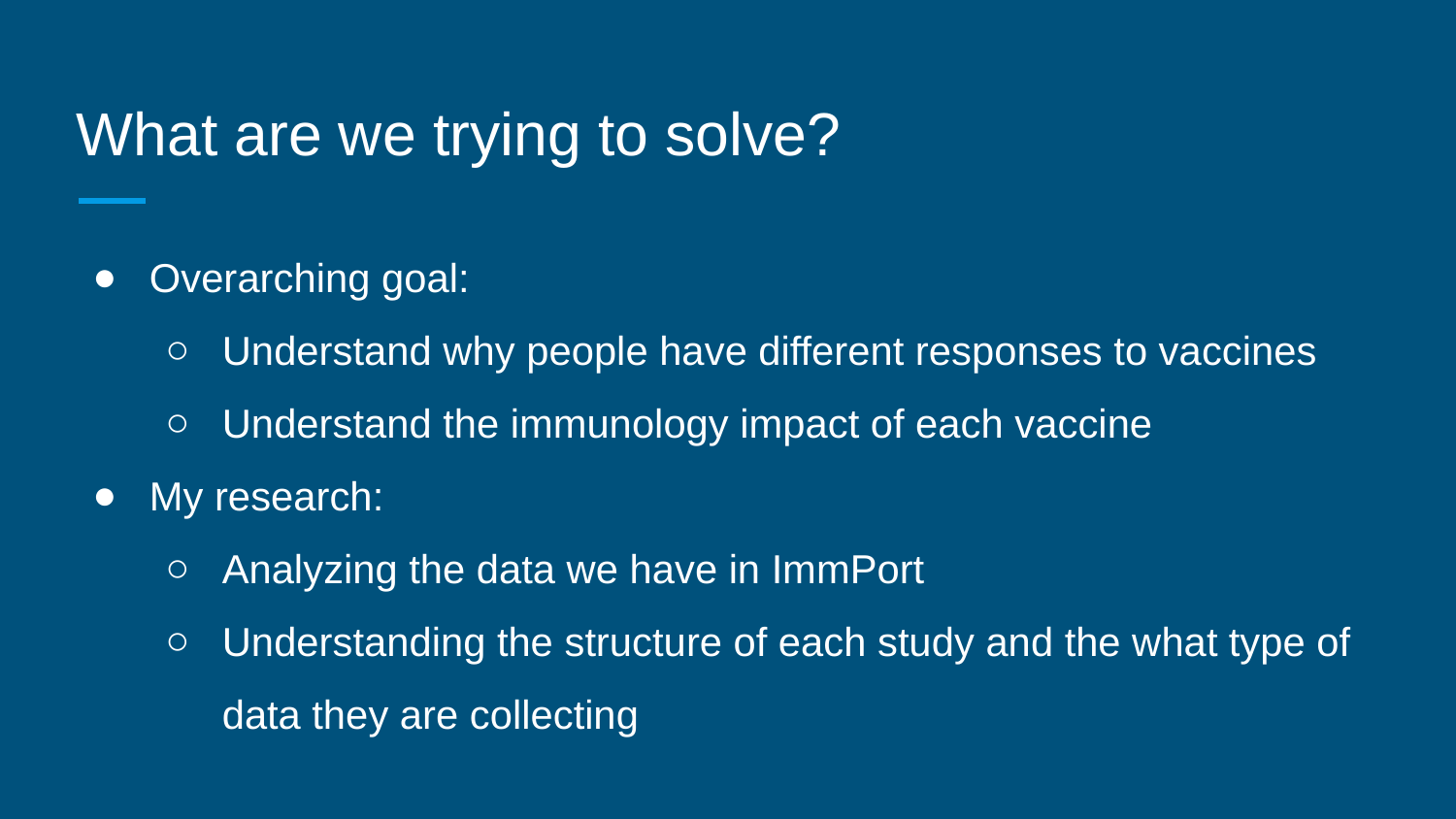

# What are we trying to solve?
Overarching goal:
Understand why people have different responses to vaccines
Understand the immunology impact of each vaccine
My research:
Analyzing the data we have in ImmPort
Understanding the structure of each study and the what type of data they are collecting